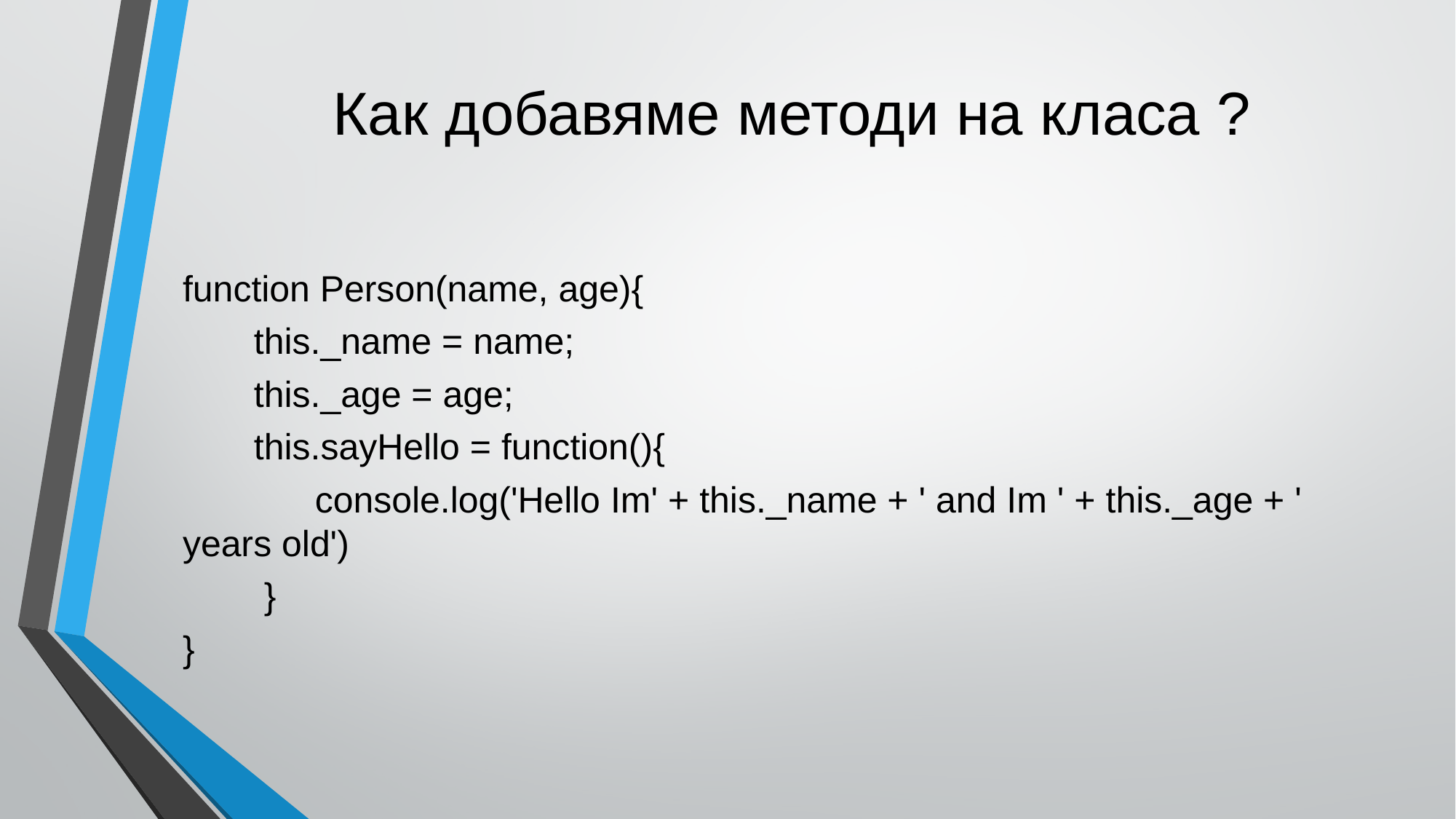

# Как добавяме методи на класа ?

function Person(name, age){
       this._name = name;
       this._age = age;
       this.sayHello = function(){
             console.log('Hello Im' + this._name + ' and Im ' + this._age + ' years old')
        }
}